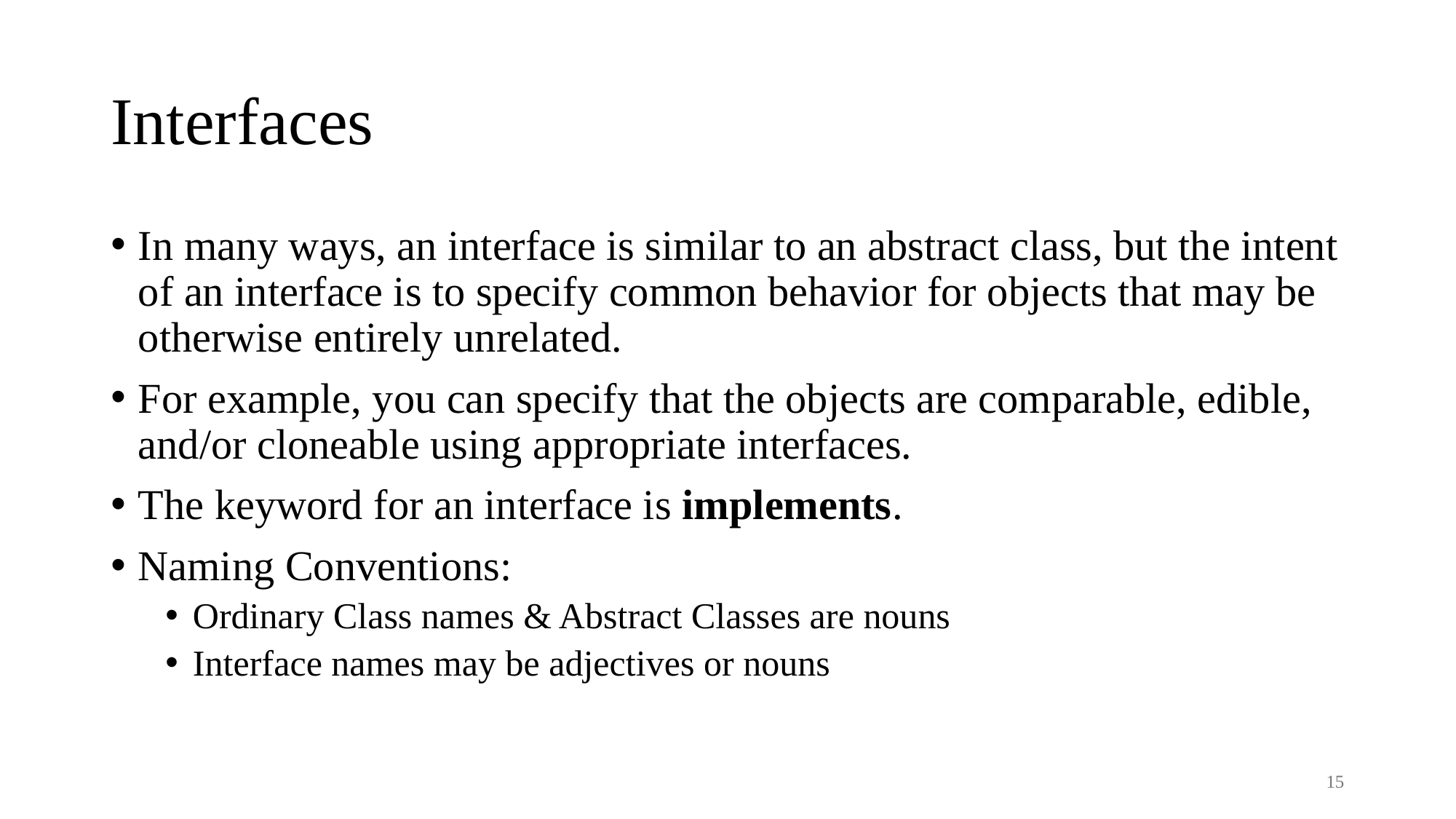

# Interfaces
In many ways, an interface is similar to an abstract class, but the intent of an interface is to specify common behavior for objects that may be otherwise entirely unrelated.
For example, you can specify that the objects are comparable, edible, and/or cloneable using appropriate interfaces.
The keyword for an interface is implements.
Naming Conventions:
Ordinary Class names & Abstract Classes are nouns
Interface names may be adjectives or nouns
15